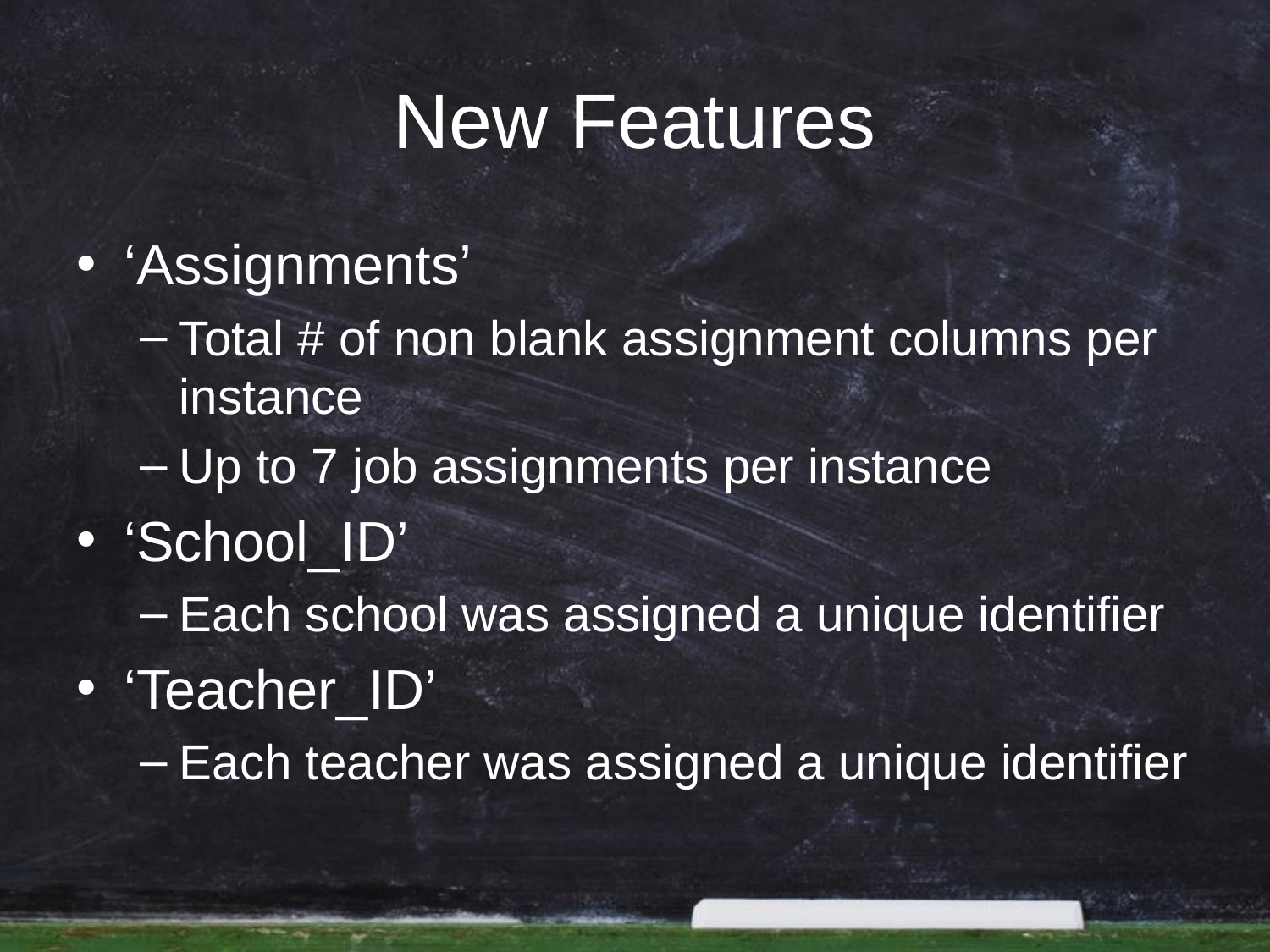

# New Features
‘Assignments’
Total # of non blank assignment columns per instance
Up to 7 job assignments per instance
‘School_ID’
Each school was assigned a unique identifier
‘Teacher_ID’
Each teacher was assigned a unique identifier